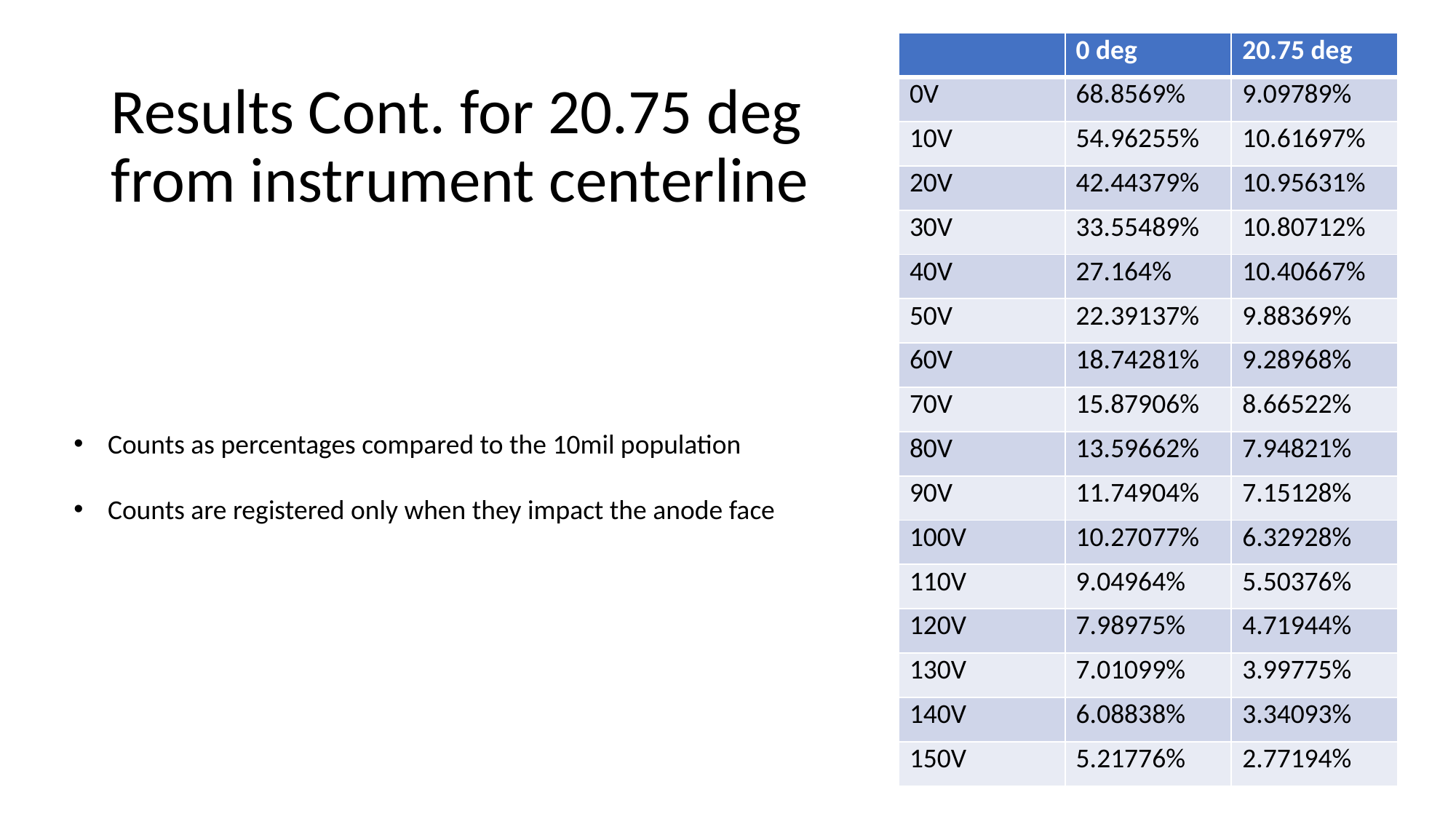

|  | 0 deg | 20.75 deg |
| --- | --- | --- |
| 0V | 68.8569% | 9.09789% |
| 10V | 54.96255% | 10.61697% |
| 20V | 42.44379% | 10.95631% |
| 30V | 33.55489% | 10.80712% |
| 40V | 27.164% | 10.40667% |
| 50V | 22.39137% | 9.88369% |
| 60V | 18.74281% | 9.28968% |
| 70V | 15.87906% | 8.66522% |
| 80V | 13.59662% | 7.94821% |
| 90V | 11.74904% | 7.15128% |
| 100V | 10.27077% | 6.32928% |
| 110V | 9.04964% | 5.50376% |
| 120V | 7.98975% | 4.71944% |
| 130V | 7.01099% | 3.99775% |
| 140V | 6.08838% | 3.34093% |
| 150V | 5.21776% | 2.77194% |
# Results Cont. for 20.75 deg from instrument centerline
Counts as percentages compared to the 10mil population

Counts are registered only when they impact the anode face